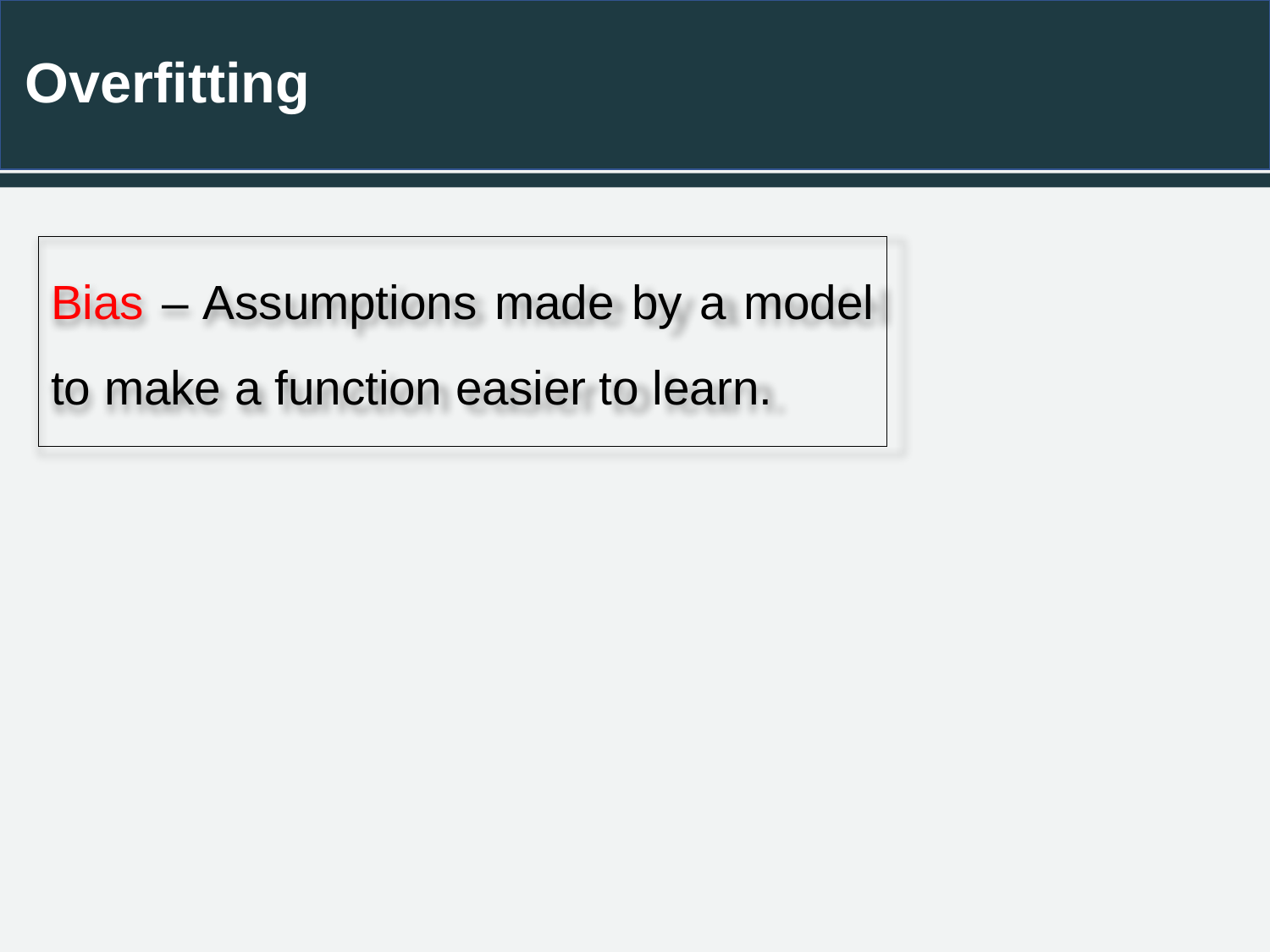

# Overfitting
Bias – Assumptions made by a model to make a function easier to learn.